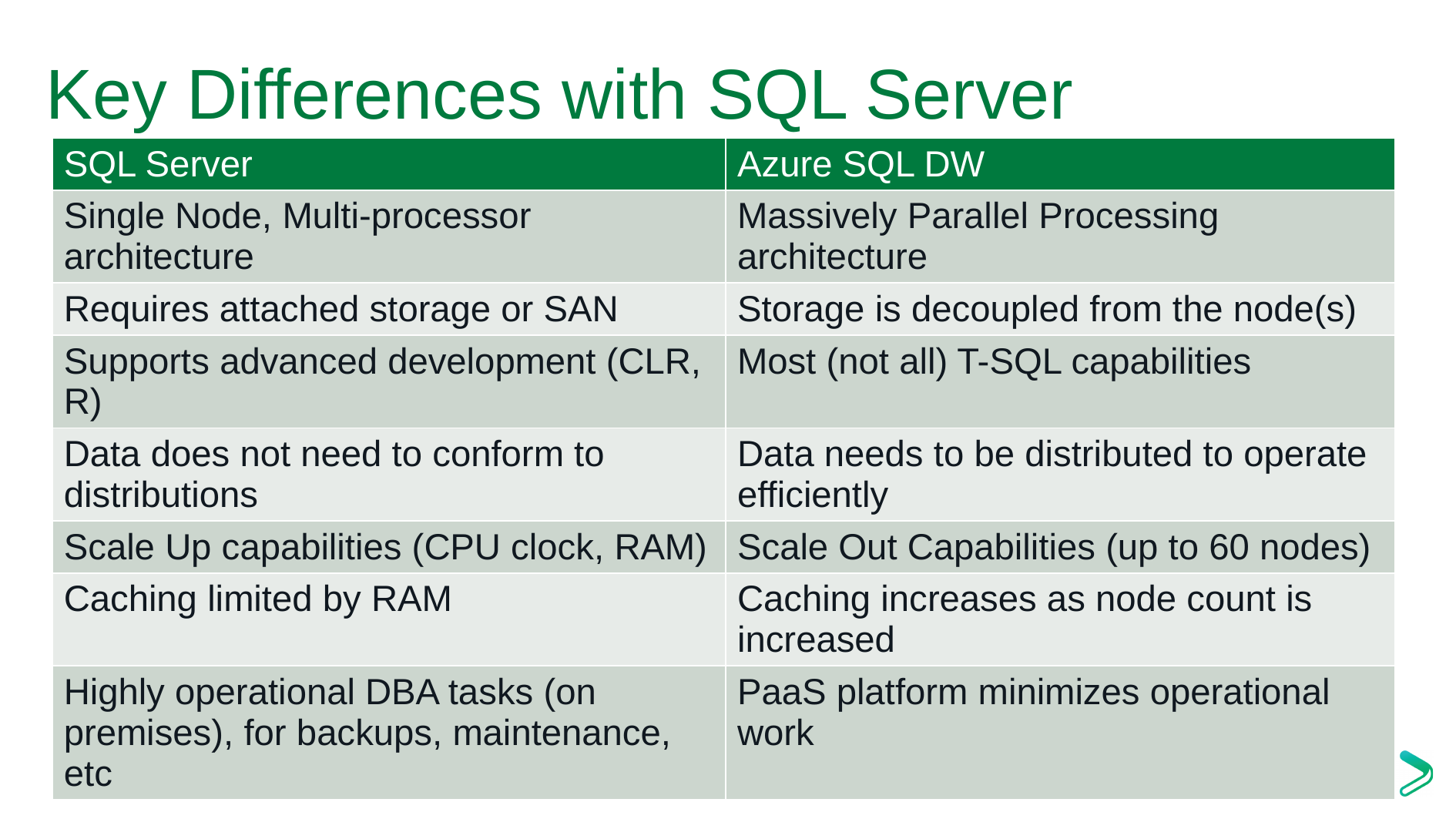

# Key Differences with SQL Server
| SQL Server | Azure SQL DW |
| --- | --- |
| Single Node, Multi-processor architecture | Massively Parallel Processing architecture |
| Requires attached storage or SAN | Storage is decoupled from the node(s) |
| Supports advanced development (CLR, R) | Most (not all) T-SQL capabilities |
| Data does not need to conform to distributions | Data needs to be distributed to operate efficiently |
| Scale Up capabilities (CPU clock, RAM) | Scale Out Capabilities (up to 60 nodes) |
| Caching limited by RAM | Caching increases as node count is increased |
| Highly operational DBA tasks (on premises), for backups, maintenance, etc | PaaS platform minimizes operational work |